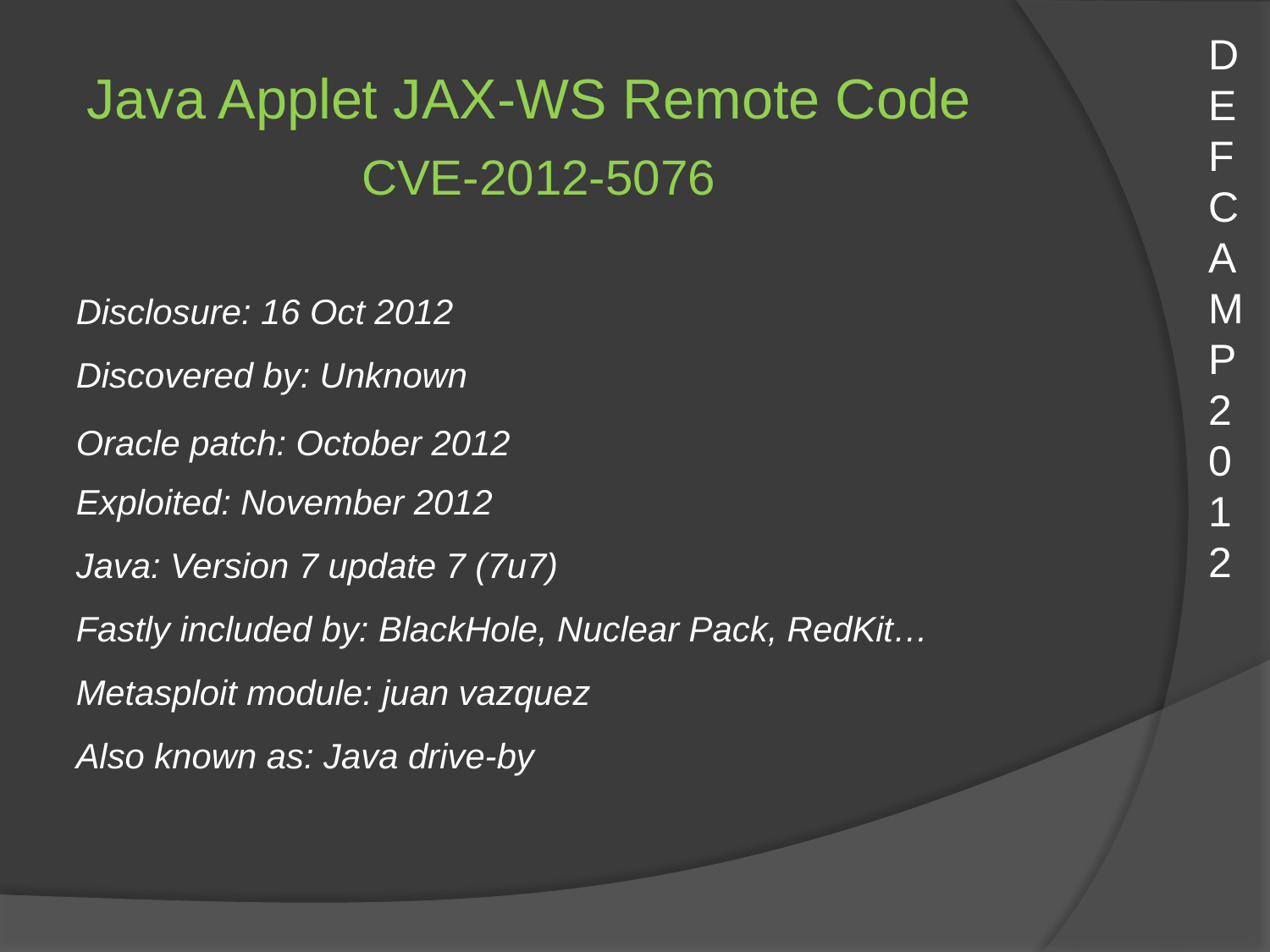

DEFCAMP
2012
Java Applet JAX-WS Remote Code
CVE-2012-5076
Disclosure: 16 Oct 2012
Discovered by: Unknown
Oracle patch: October 2012
Exploited: November 2012
Java: Version 7 update 7 (7u7)
Fastly included by: BlackHole, Nuclear Pack, RedKit…
Metasploit module: juan vazquez
Also known as: Java drive-by